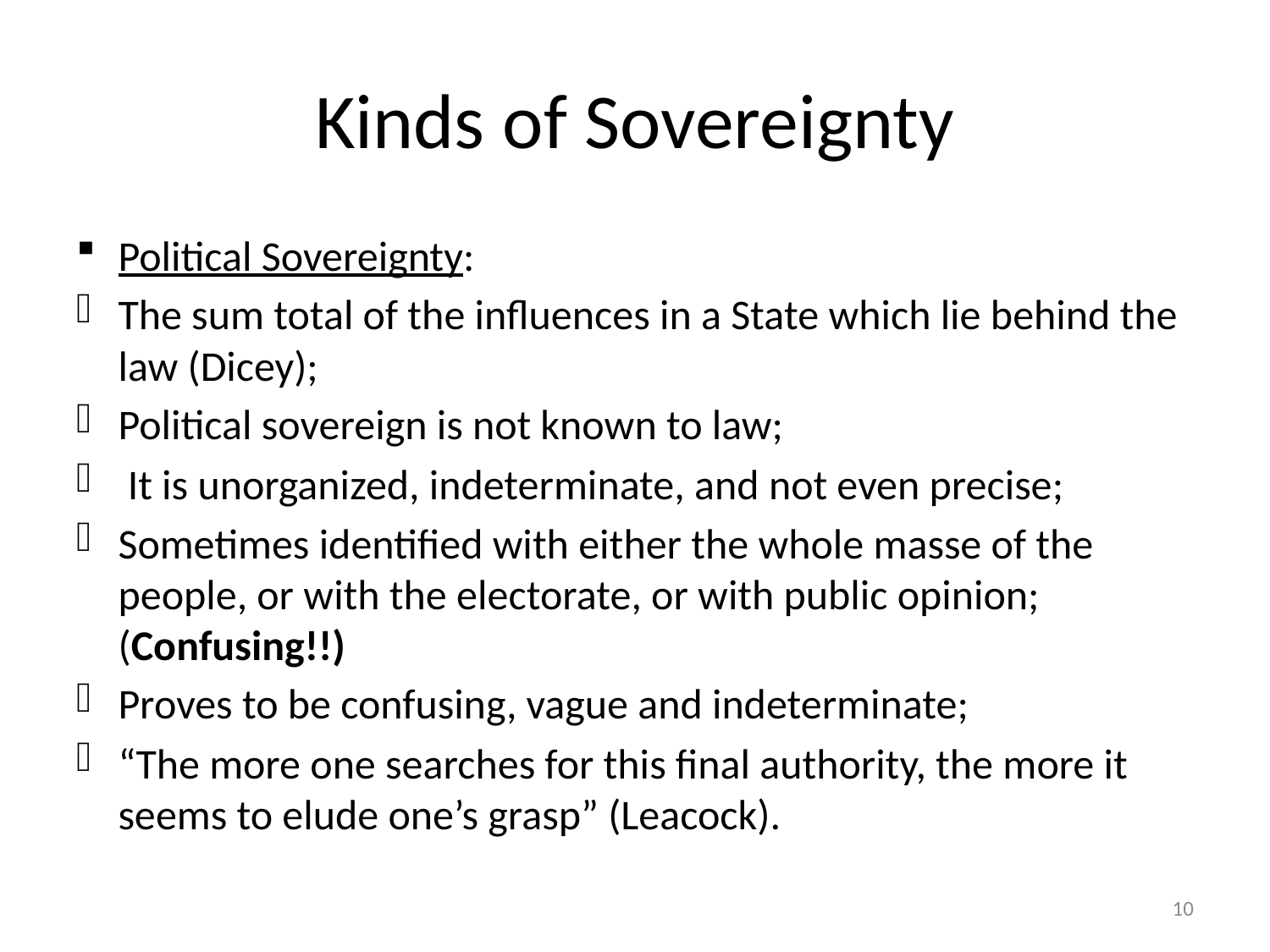

# Kinds of Sovereignty
Political Sovereignty:
The sum total of the influences in a State which lie behind the law (Dicey);
Political sovereign is not known to law;
 It is unorganized, indeterminate, and not even precise;
Sometimes identified with either the whole masse of the people, or with the electorate, or with public opinion; (Confusing!!)
Proves to be confusing, vague and indeterminate;
“The more one searches for this final authority, the more it seems to elude one’s grasp” (Leacock).

10